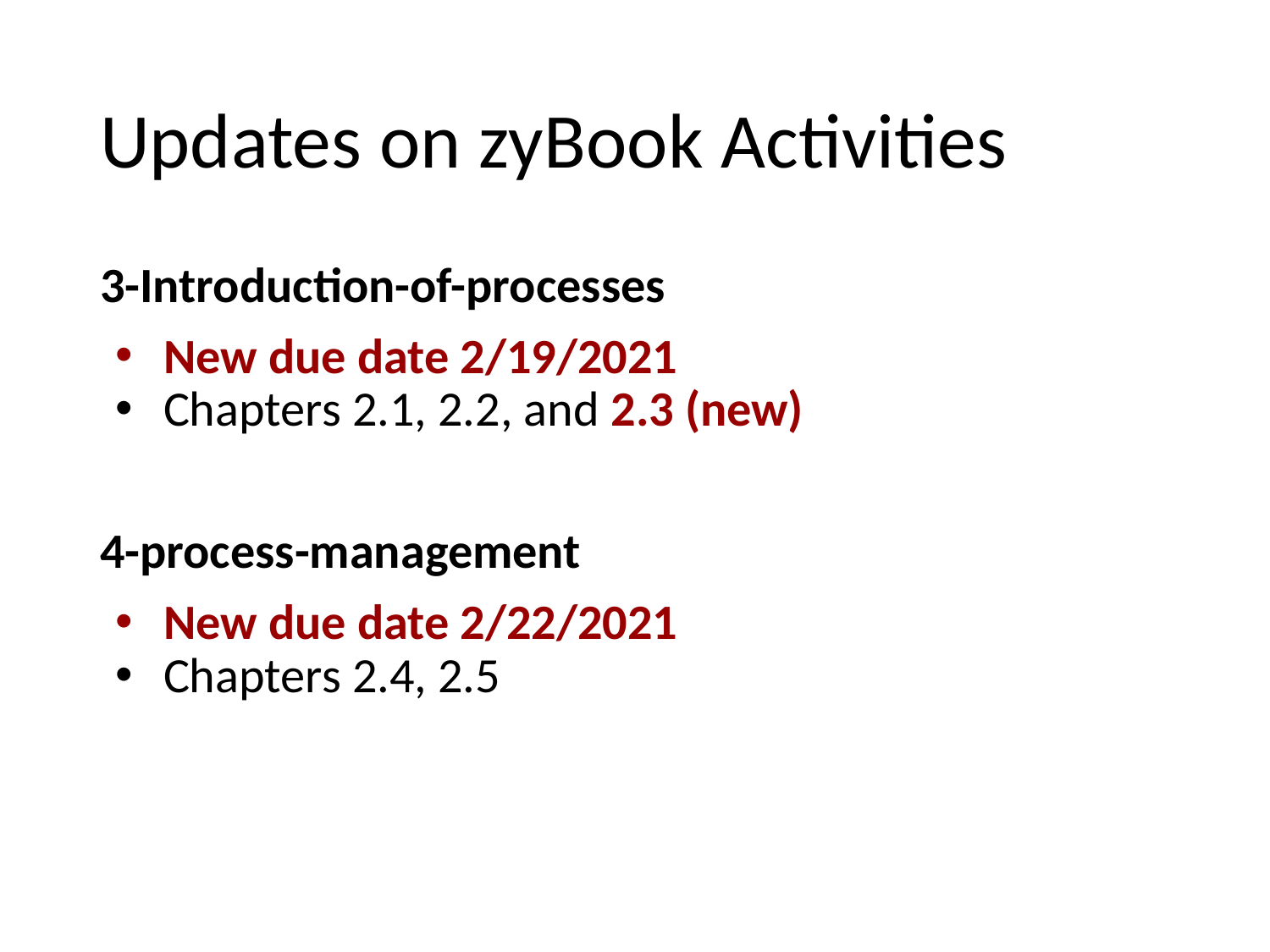

# Updates on zyBook Activities
3-Introduction-of-processes
New due date 2/19/2021
Chapters 2.1, 2.2, and 2.3 (new)

4-process-management
New due date 2/22/2021
Chapters 2.4, 2.5